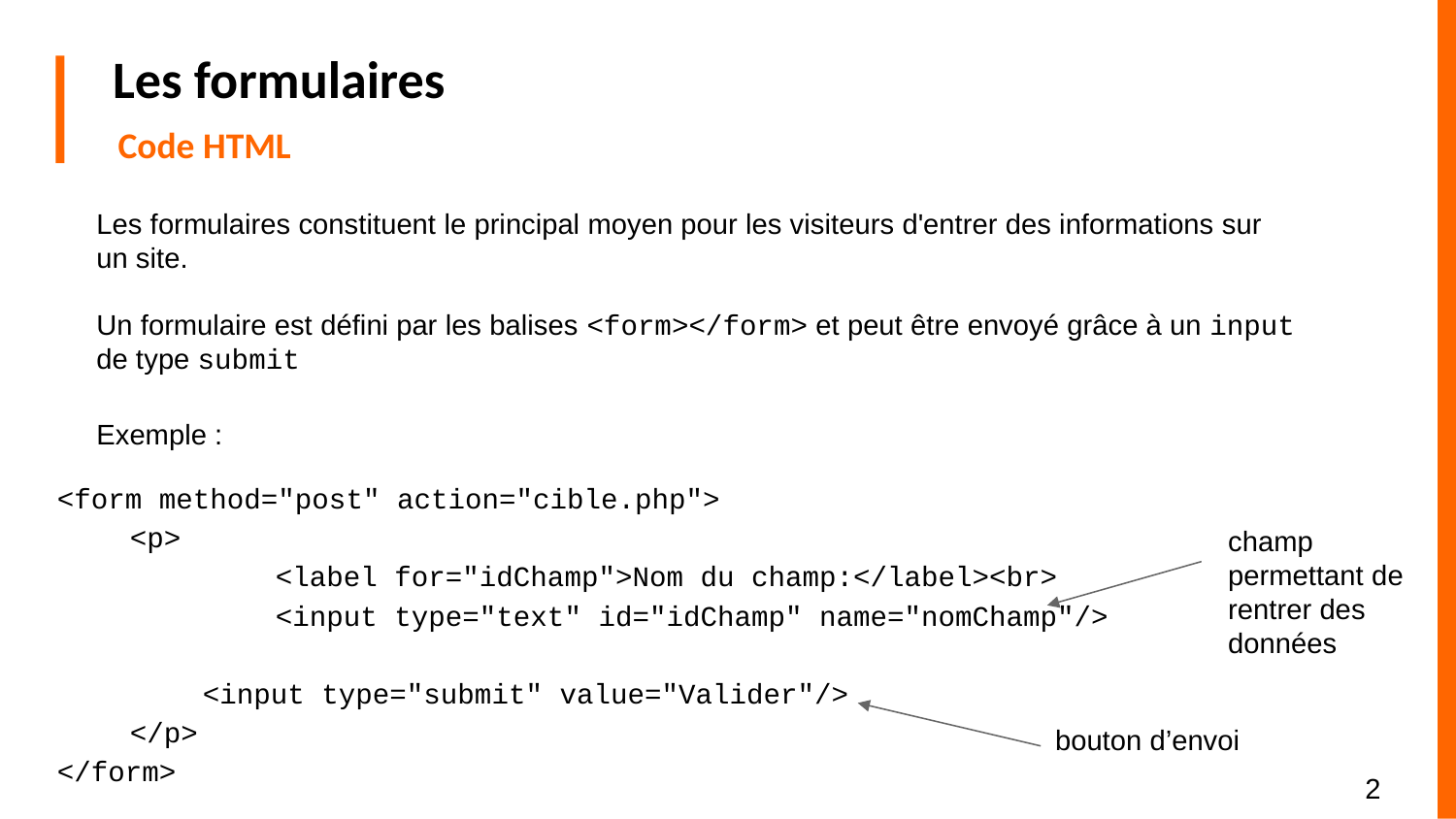

# Les formulaires
Code HTML
Les formulaires constituent le principal moyen pour les visiteurs d'entrer des informations sur un site.

Un formulaire est défini par les balises <form></form> et peut être envoyé grâce à un input de type submit

Exemple :
<form method="post" action="cible.php">
<p>
	<label for="idChamp">Nom du champ:</label><br>
	<input type="text" id="idChamp" name="nomChamp"/>

<input type="submit" value="Valider"/>
</p>
</form>
champ permettant de rentrer des données
bouton d’envoi
2